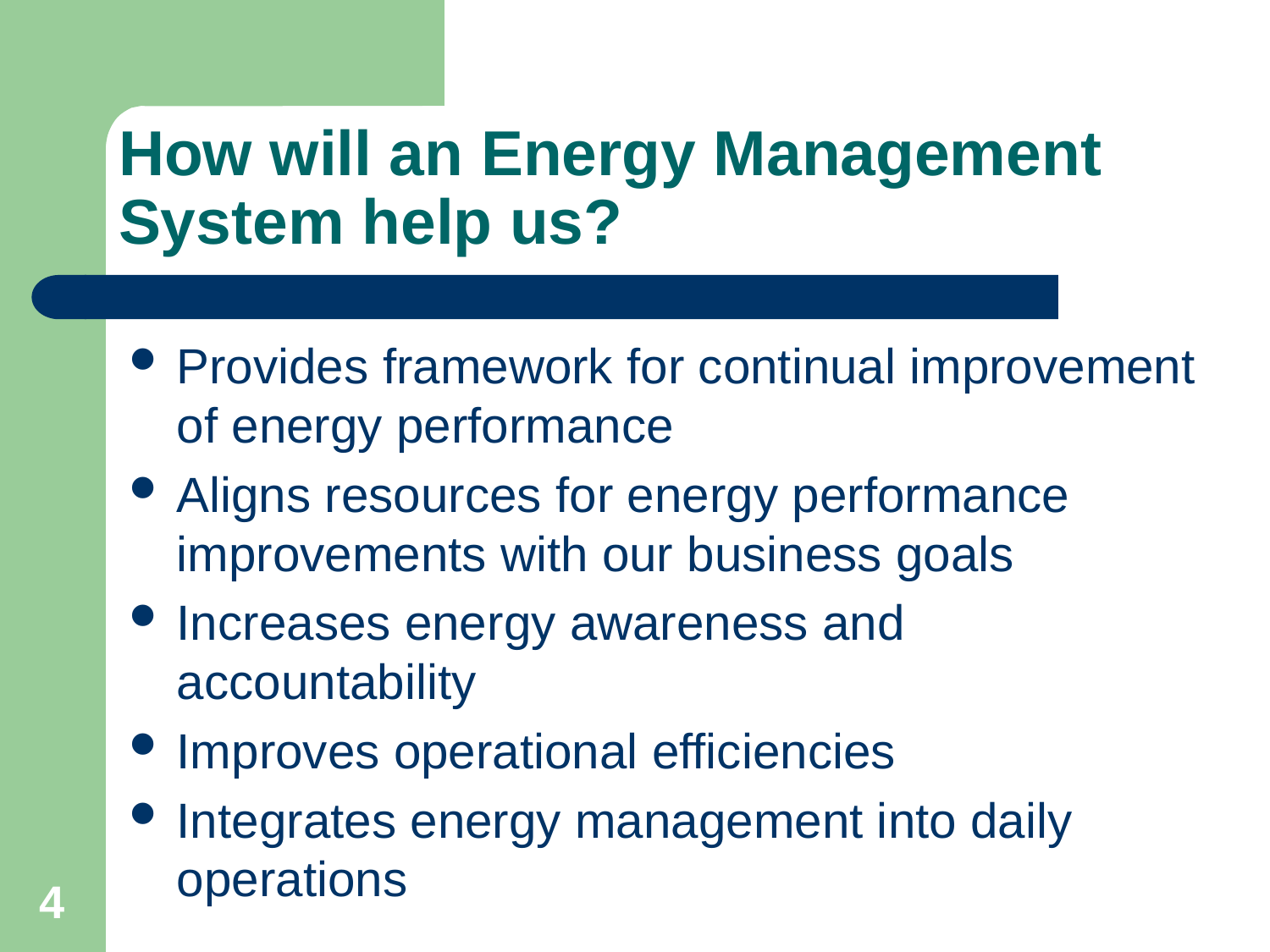

# How will an Energy Management System help us?
Provides framework for continual improvement of energy performance
Aligns resources for energy performance improvements with our business goals
Increases energy awareness and accountability
Improves operational efficiencies
Integrates energy management into daily operations

4